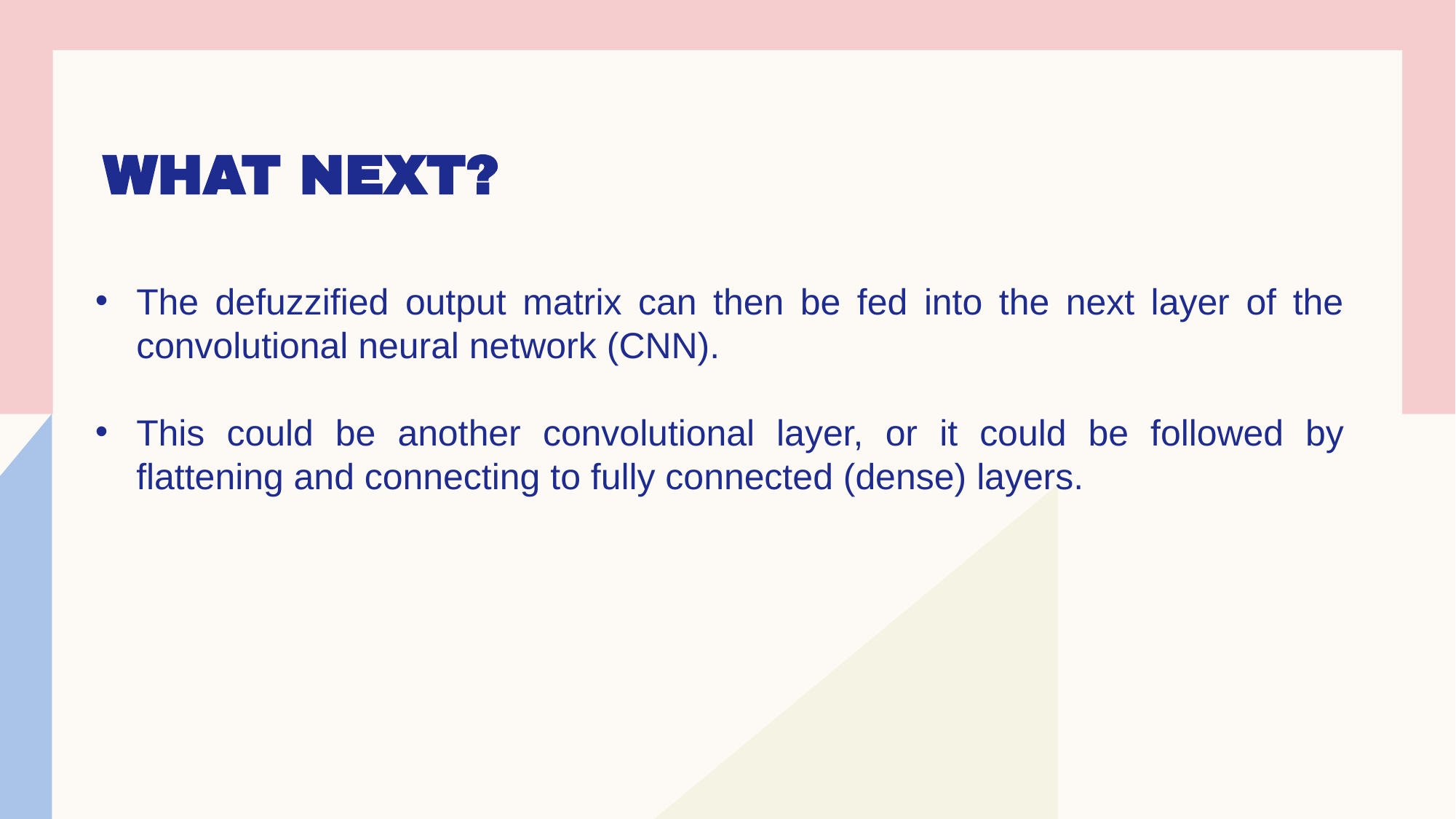

# What Next?
The defuzzified output matrix can then be fed into the next layer of the convolutional neural network (CNN).

This could be another convolutional layer, or it could be followed by flattening and connecting to fully connected (dense) layers.